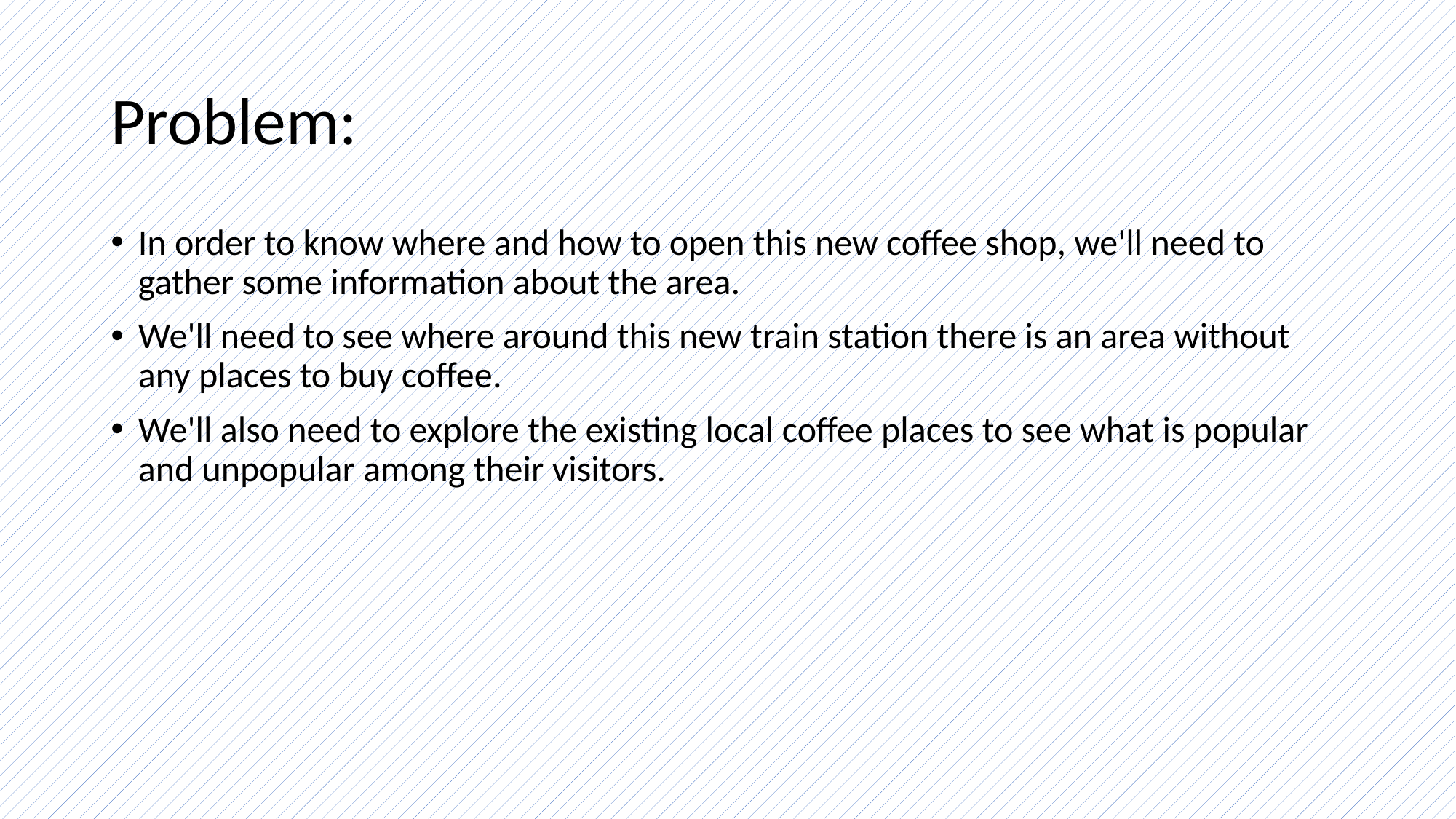

# Problem:
In order to know where and how to open this new coffee shop, we'll need to gather some information about the area.
We'll need to see where around this new train station there is an area without any places to buy coffee.
We'll also need to explore the existing local coffee places to see what is popular and unpopular among their visitors.